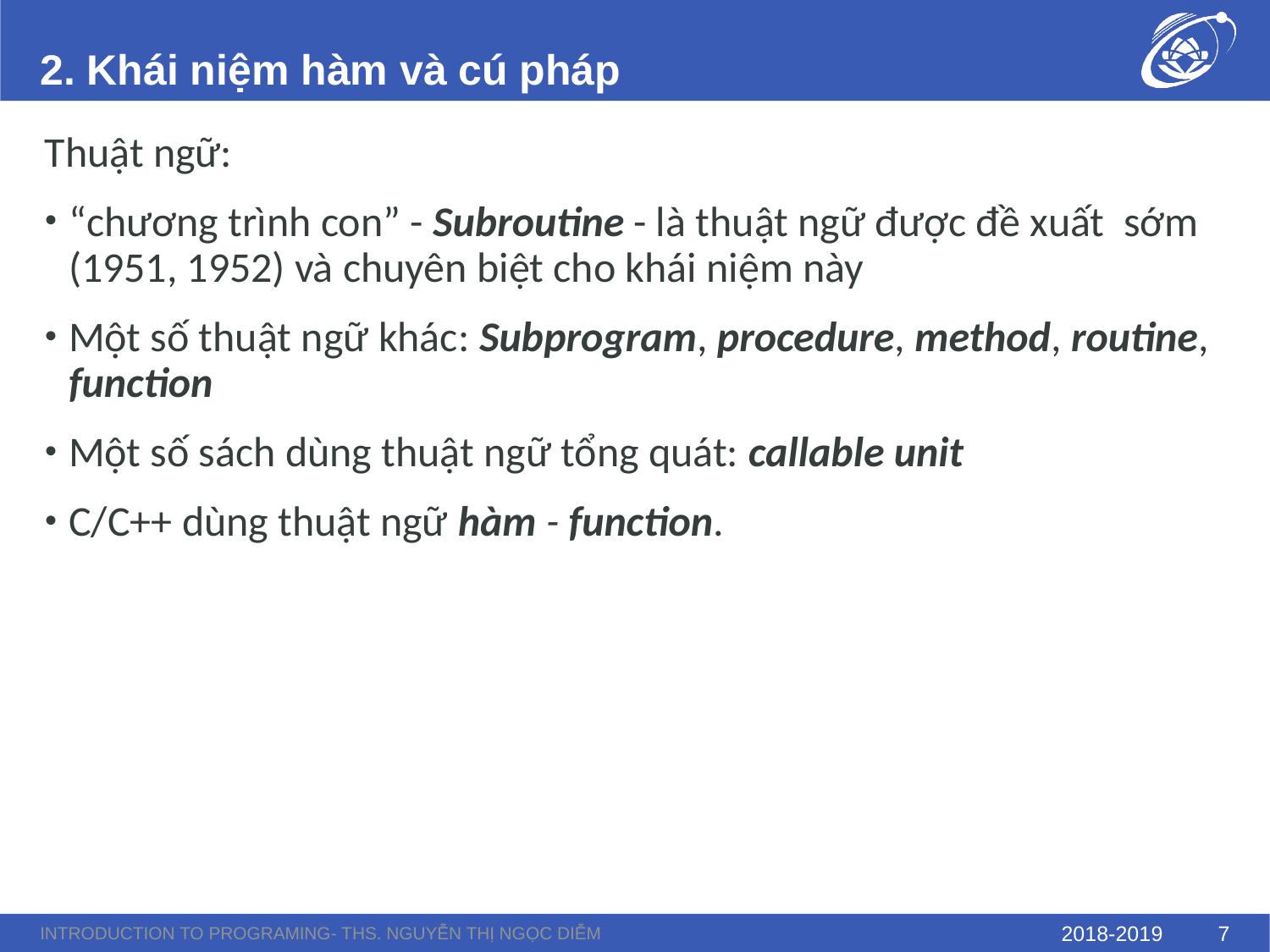

# 2. Khái niệm hàm và cú pháp
Thuật ngữ:
“chương trình con” - Subroutine - là thuật ngữ được đề xuất  sớm (1951, 1952) và chuyên biệt cho khái niệm này
Một số thuật ngữ khác: Subprogram, procedure, method, routine, function
Một số sách dùng thuật ngữ tổng quát: callable unit
C/C++ dùng thuật ngữ hàm - function.

Introduction to Programing- ThS. Nguyễn Thị Ngọc Diễm
2018-2019
7